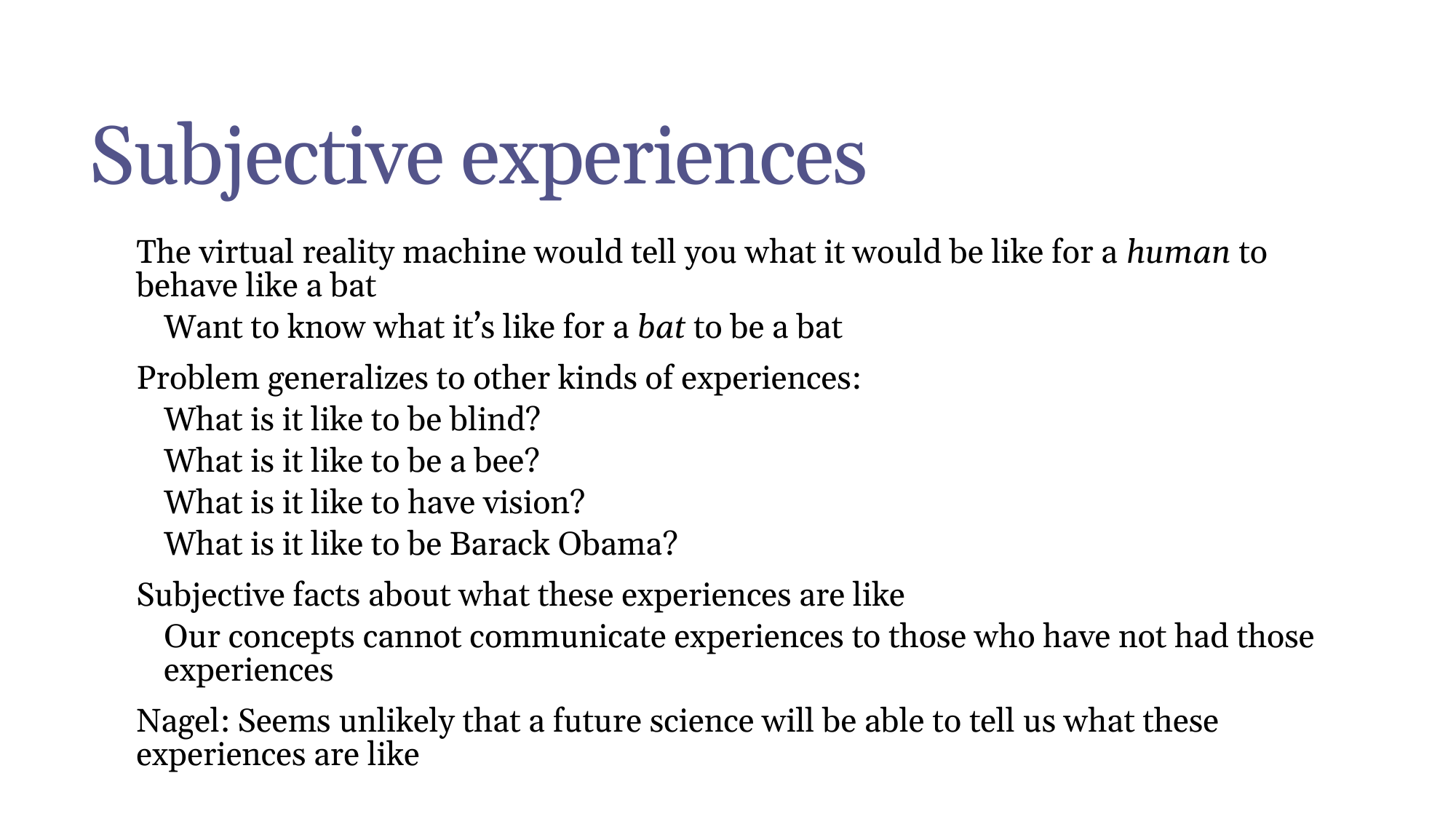

# Subjective experiences
The virtual reality machine would tell you what it would be like for a human to behave like a bat
Want to know what it’s like for a bat to be a bat
Problem generalizes to other kinds of experiences:
What is it like to be blind?
What is it like to be a bee?
What is it like to have vision?
What is it like to be Barack Obama?
Subjective facts about what these experiences are like
Our concepts cannot communicate experiences to those who have not had those experiences
Nagel: Seems unlikely that a future science will be able to tell us what these experiences are like